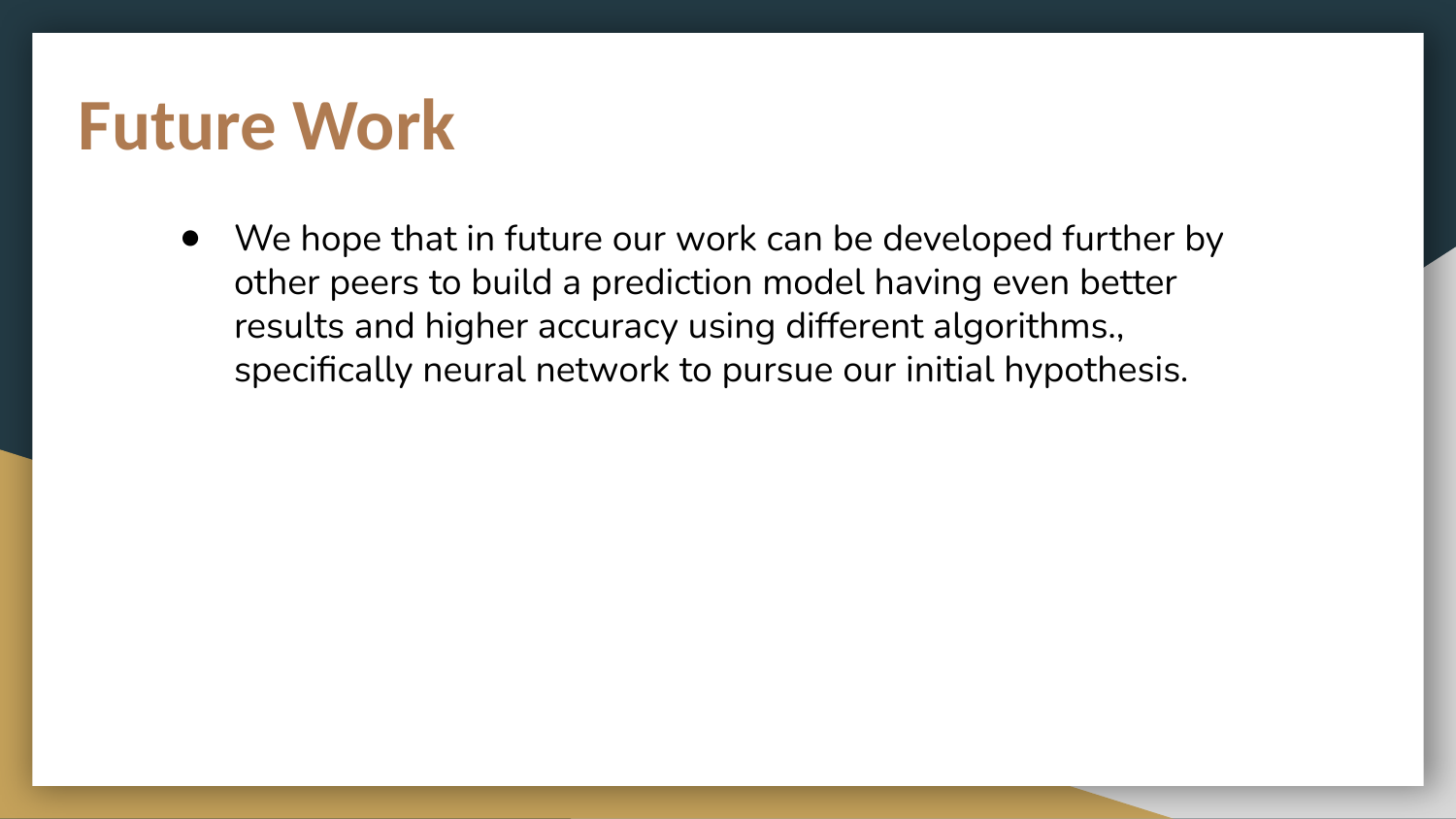

Future Work
We hope that in future our work can be developed further by other peers to build a prediction model having even better results and higher accuracy using different algorithms., specifically neural network to pursue our initial hypothesis.